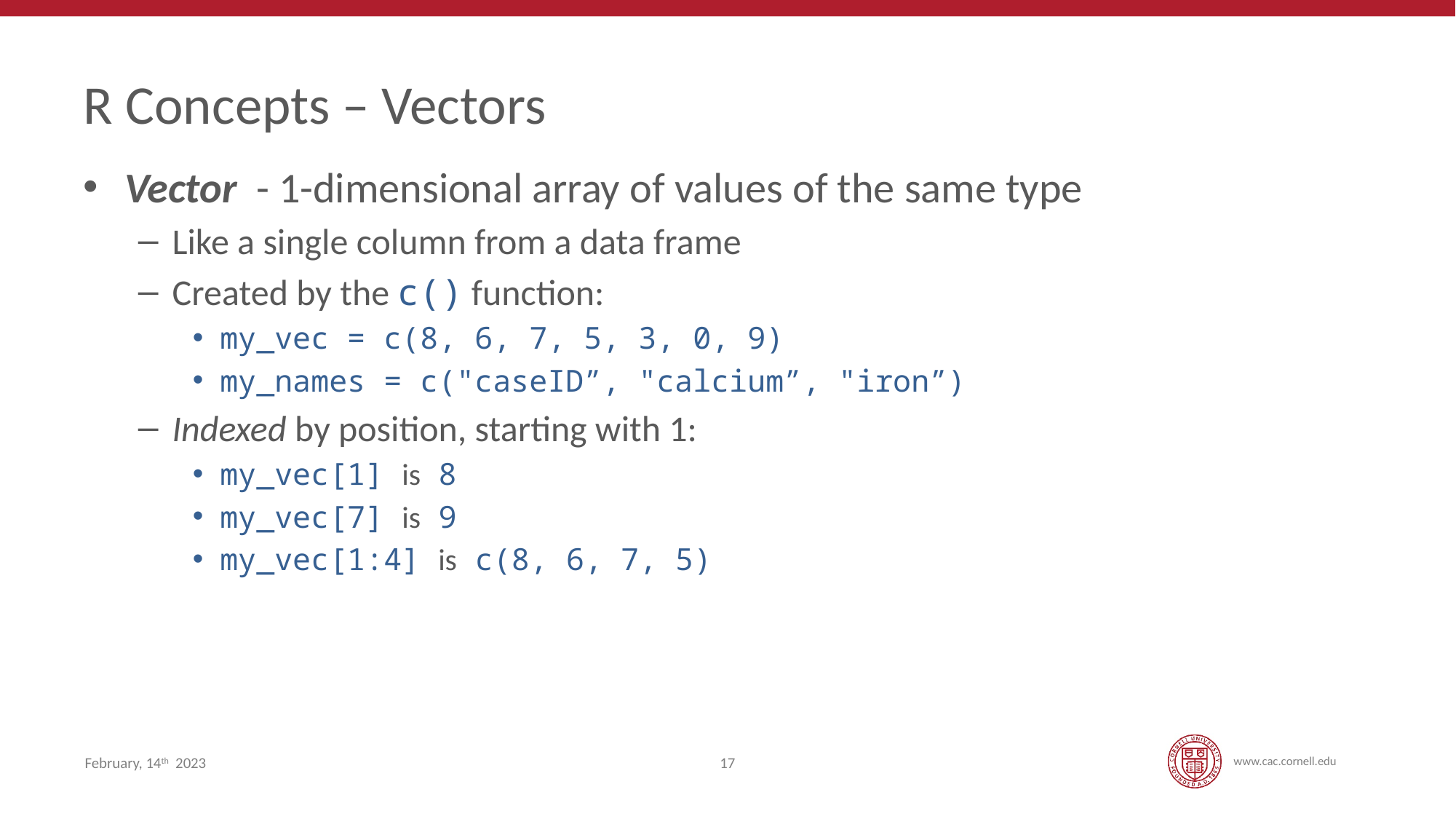

# R Concepts – Vectors
Vector  - 1-dimensional array of values of the same type
Like a single column from a data frame
Created by the c() function:
my_vec = c(8, 6, 7, 5, 3, 0, 9)
my_names = c("caseID”, "calcium”, "iron”)
Indexed by position, starting with 1:
my_vec[1] is 8
my_vec[7] is 9
my_vec[1:4] is c(8, 6, 7, 5)